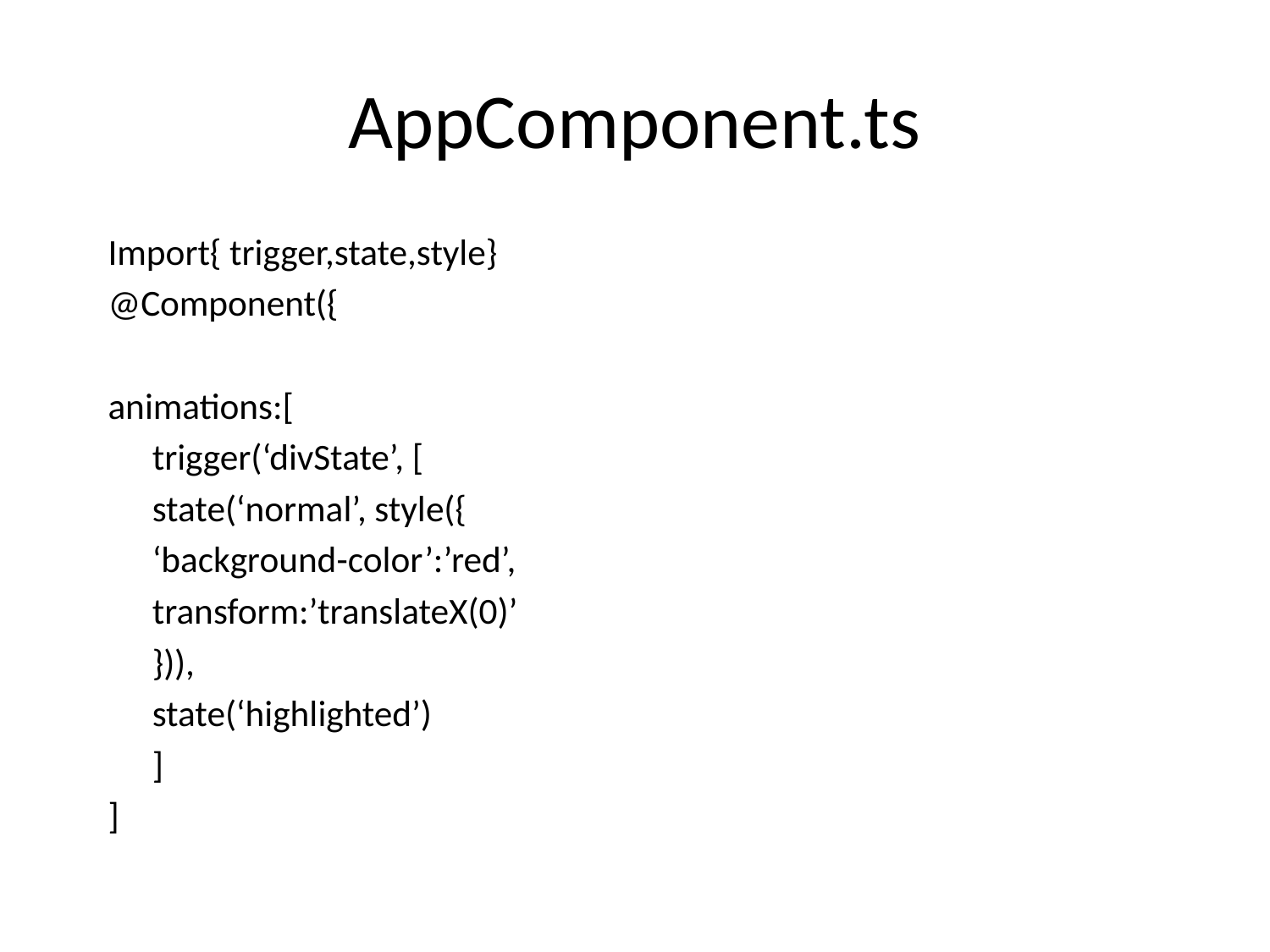

# AppComponent.ts
Import{ trigger,state,style}
@Component({

animations:[
	trigger(‘divState’, [
		state(‘normal’, style({
			‘background-color’:’red’,
			transform:’translateX(0)’
		})),
		state(‘highlighted’)
	]
]